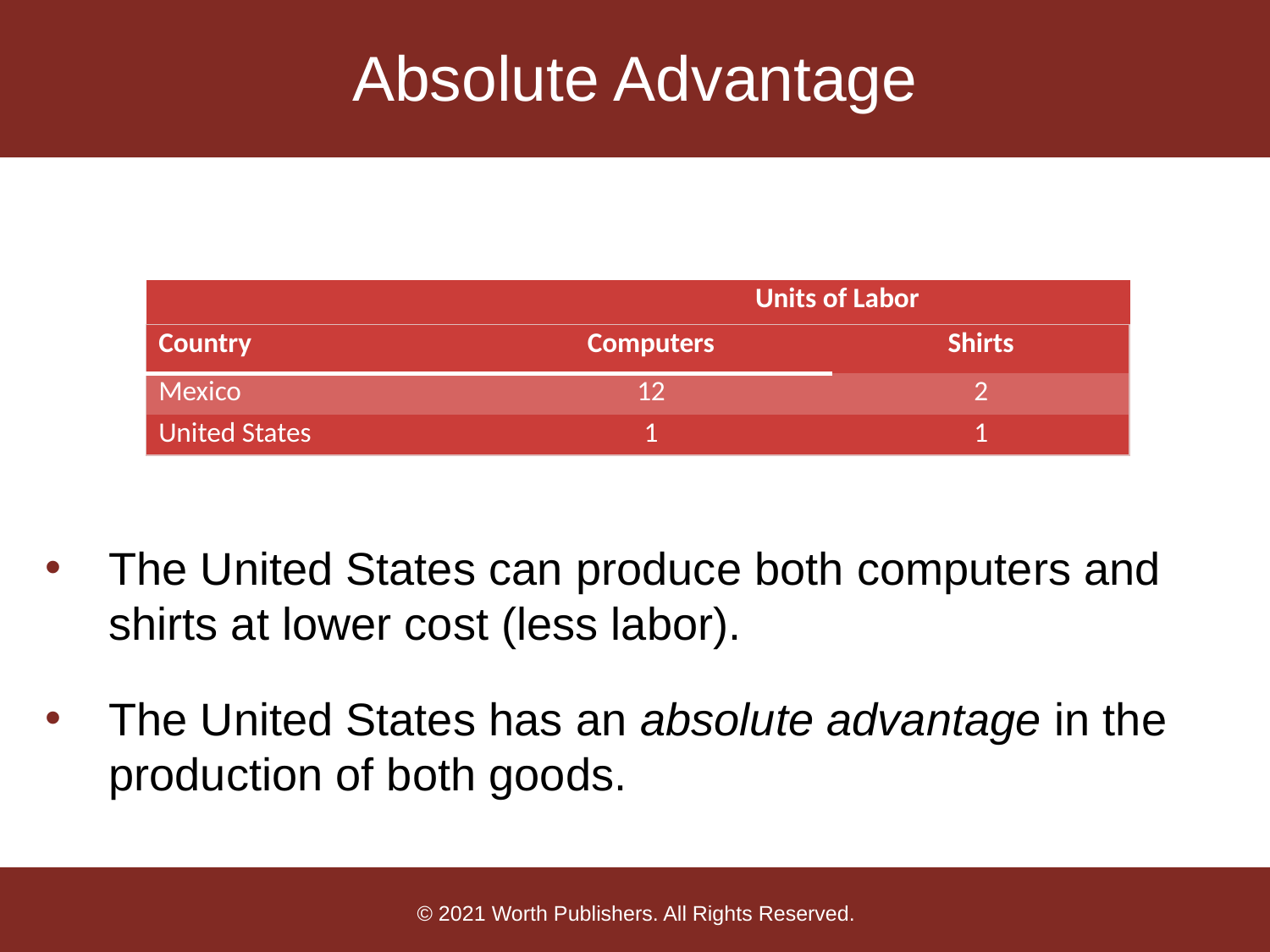

# Absolute Advantage
| Units of Labor |
| --- |
| Country | Computers | Shirts |
| --- | --- | --- |
| Mexico | 12 | 2 |
| United States | 1 | 1 |
The United States can produce both computers and shirts at lower cost (less labor).
The United States has an absolute advantage in the production of both goods.